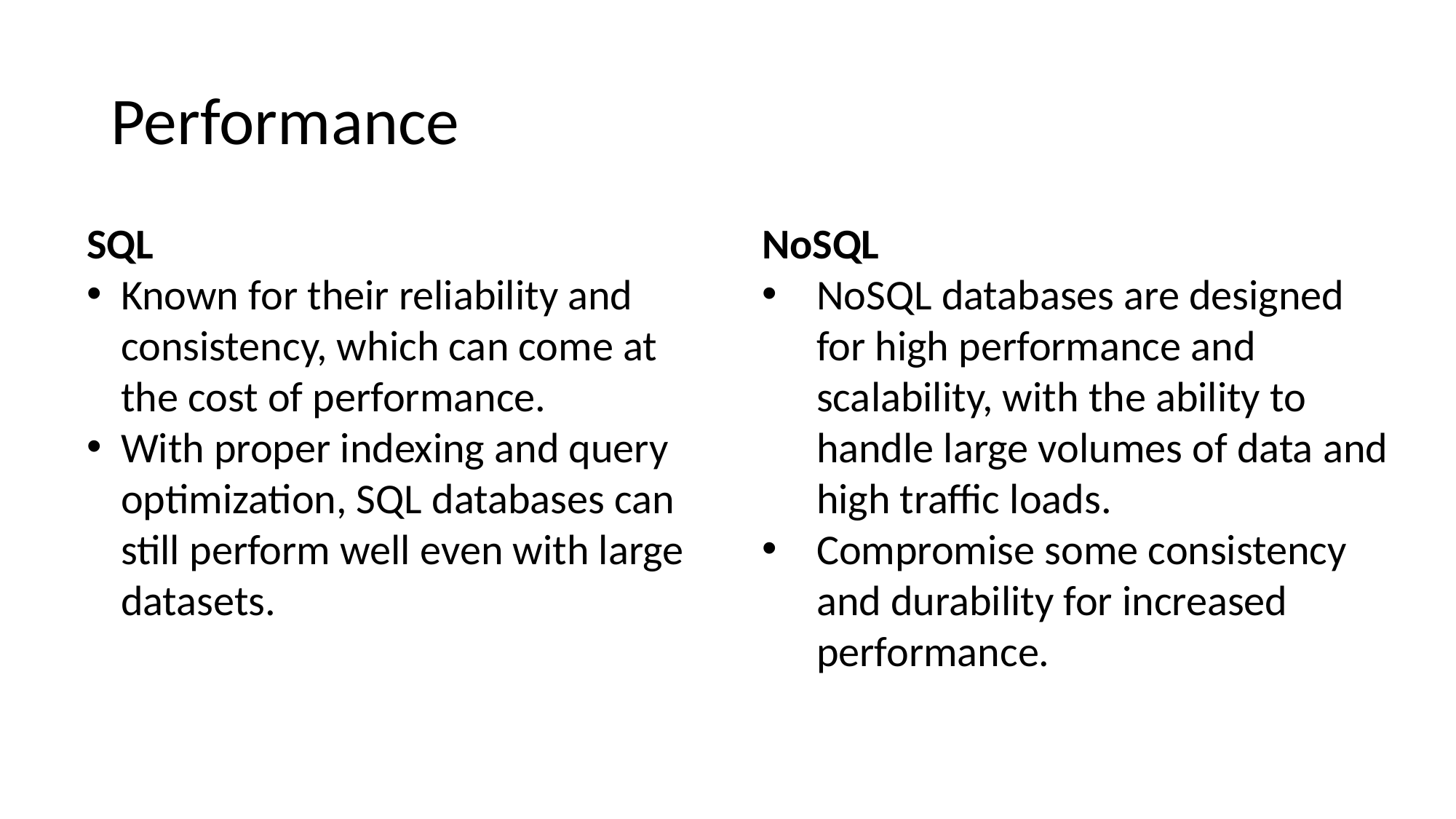

# Performance
SQL
Known for their reliability and consistency, which can come at the cost of performance.
With proper indexing and query optimization, SQL databases can still perform well even with large datasets.
NoSQL
NoSQL databases are designed for high performance and scalability, with the ability to handle large volumes of data and high traffic loads.
Compromise some consistency and durability for increased performance.